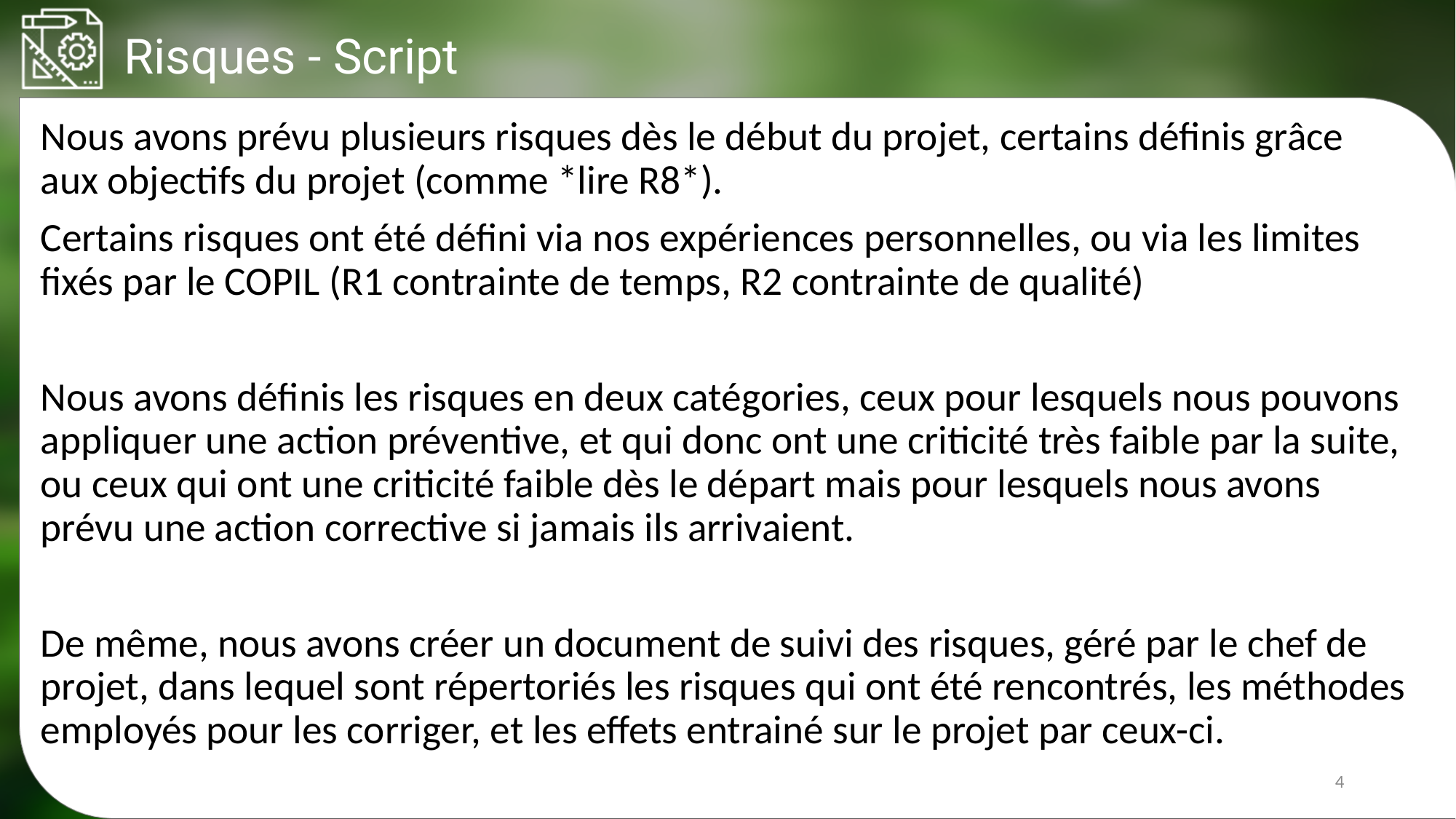

Risques - Script
Nous avons prévu plusieurs risques dès le début du projet, certains définis grâce aux objectifs du projet (comme *lire R8*).
Certains risques ont été défini via nos expériences personnelles, ou via les limites fixés par le COPIL (R1 contrainte de temps, R2 contrainte de qualité)

Nous avons définis les risques en deux catégories, ceux pour lesquels nous pouvons appliquer une action préventive, et qui donc ont une criticité très faible par la suite, ou ceux qui ont une criticité faible dès le départ mais pour lesquels nous avons prévu une action corrective si jamais ils arrivaient.

De même, nous avons créer un document de suivi des risques, géré par le chef de projet, dans lequel sont répertoriés les risques qui ont été rencontrés, les méthodes employés pour les corriger, et les effets entrainé sur le projet par ceux-ci.
4